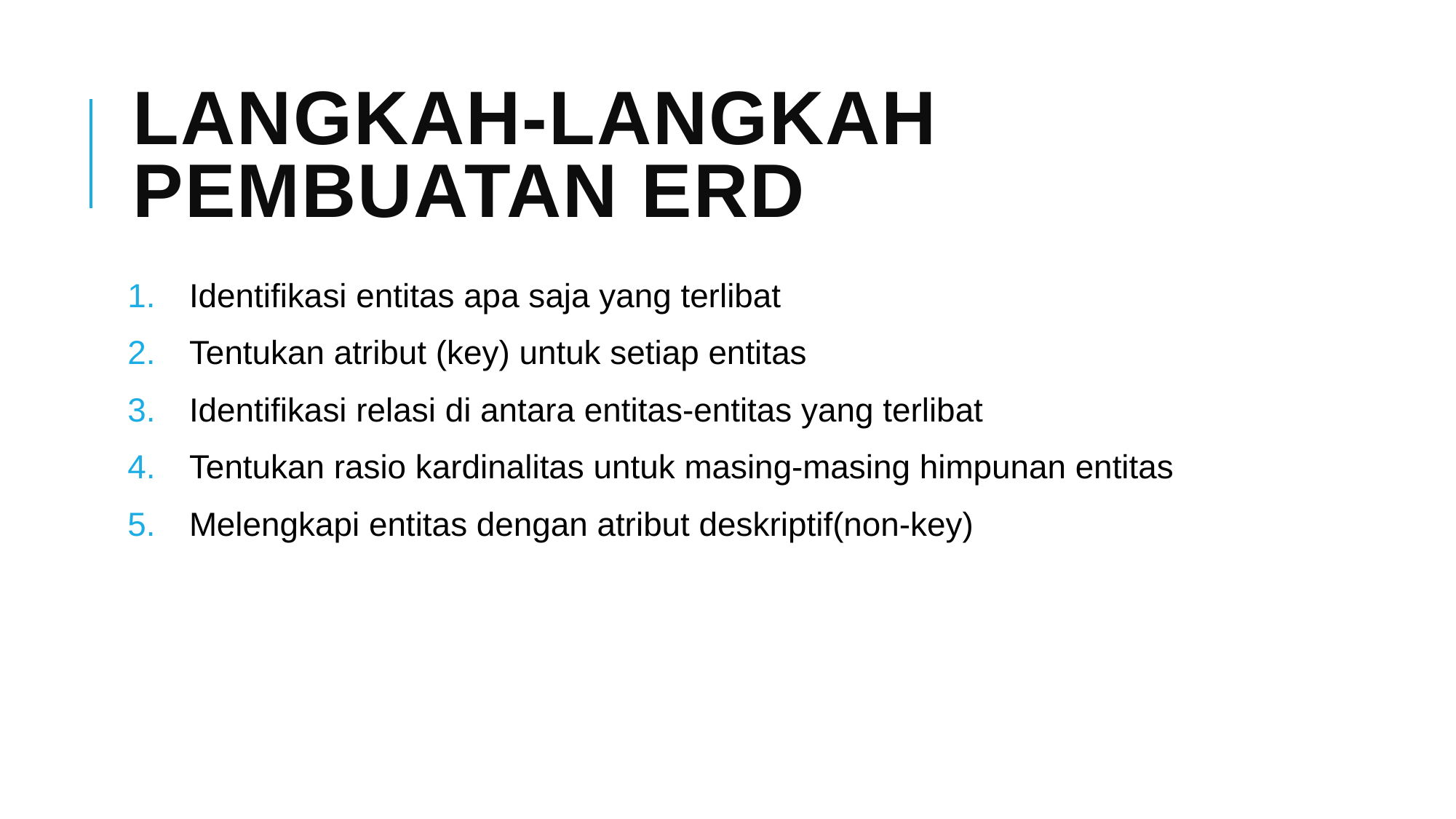

# Langkah-langkah pembuatan ERD
Identifikasi entitas apa saja yang terlibat
Tentukan atribut (key) untuk setiap entitas
Identifikasi relasi di antara entitas-entitas yang terlibat
Tentukan rasio kardinalitas untuk masing-masing himpunan entitas
Melengkapi entitas dengan atribut deskriptif(non-key)